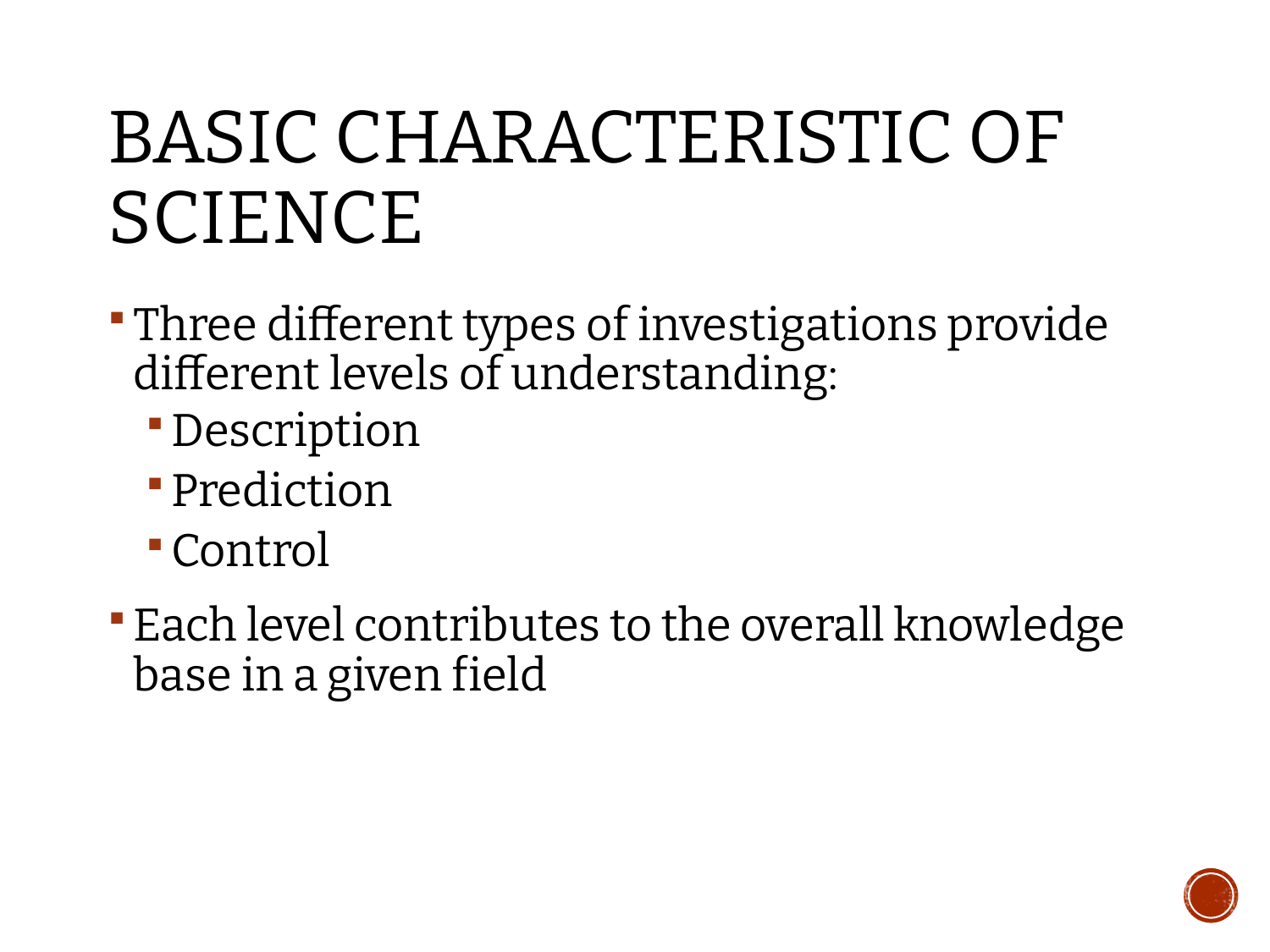

# Basic Characteristic of Science
Three different types of investigations provide different levels of understanding:
Description
Prediction
Control
Each level contributes to the overall knowledge base in a given field